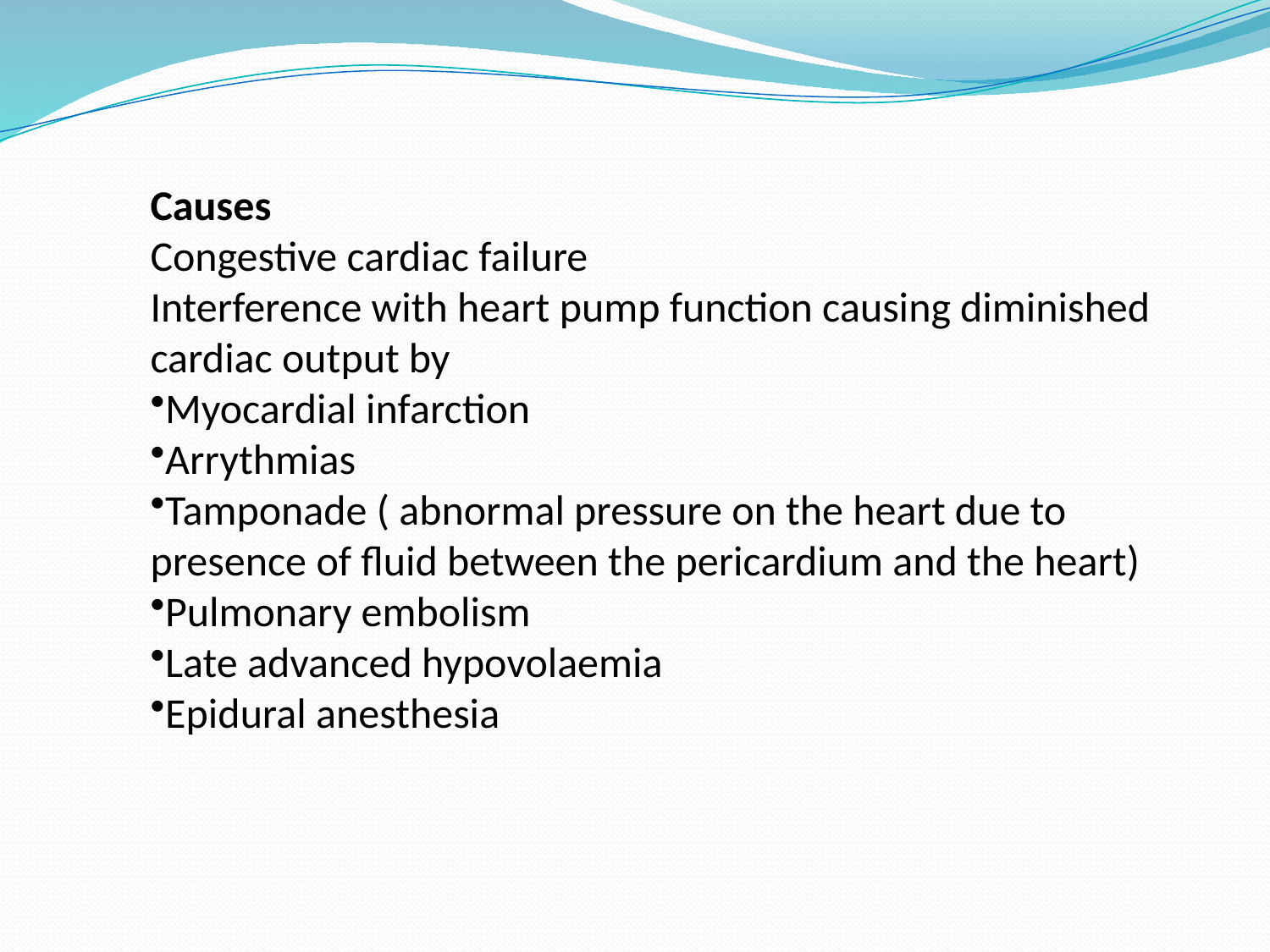

Causes
Congestive cardiac failure
Interference with heart pump function causing diminished cardiac output by
Myocardial infarction
Arrythmias
Tamponade ( abnormal pressure on the heart due to presence of fluid between the pericardium and the heart)
Pulmonary embolism
Late advanced hypovolaemia
Epidural anesthesia